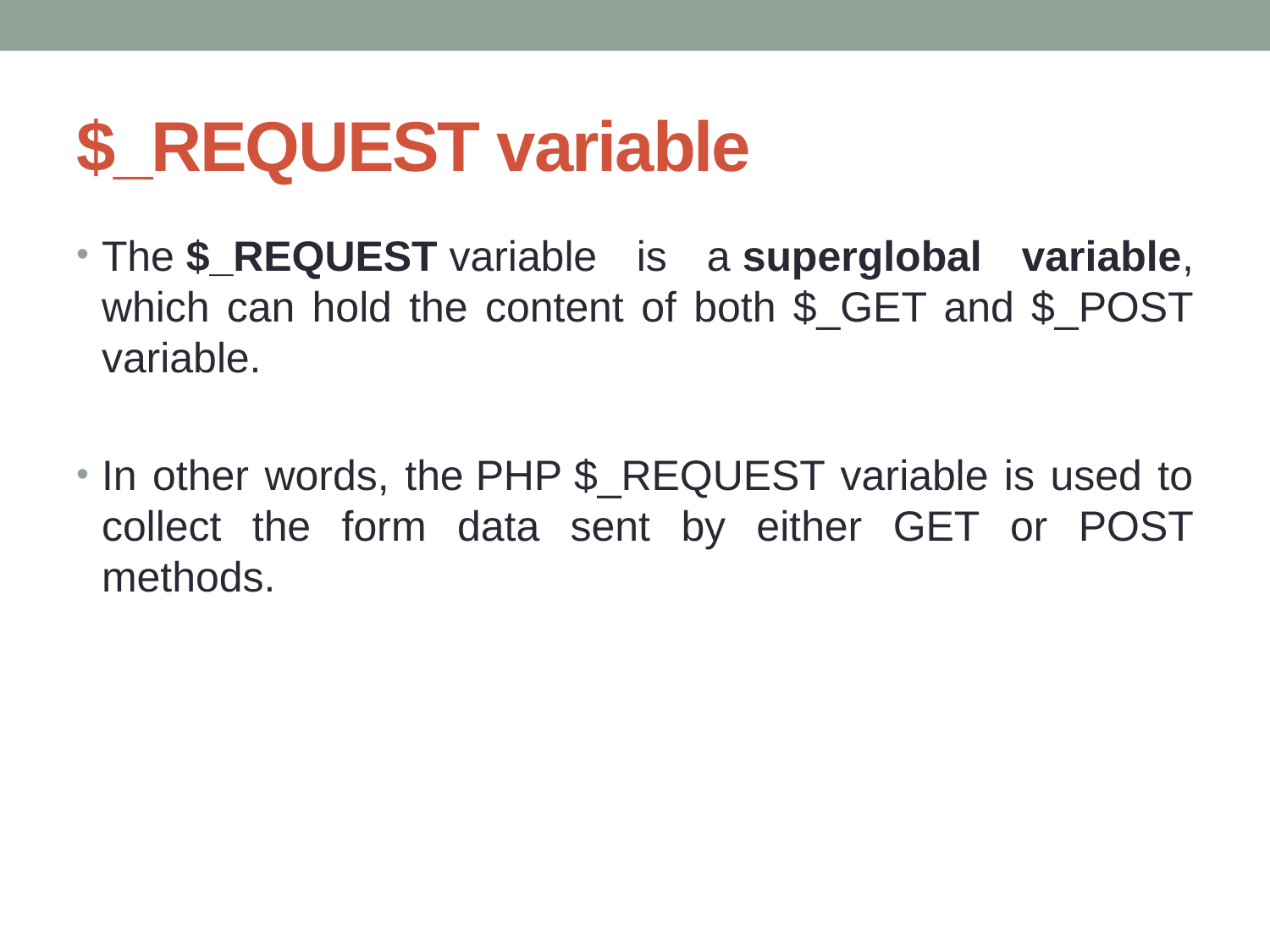

# $_REQUEST variable
The $_REQUEST variable is a superglobal variable, which can hold the content of both $_GET and $_POST variable.

In other words, the PHP $_REQUEST variable is used to collect the form data sent by either GET or POST methods.